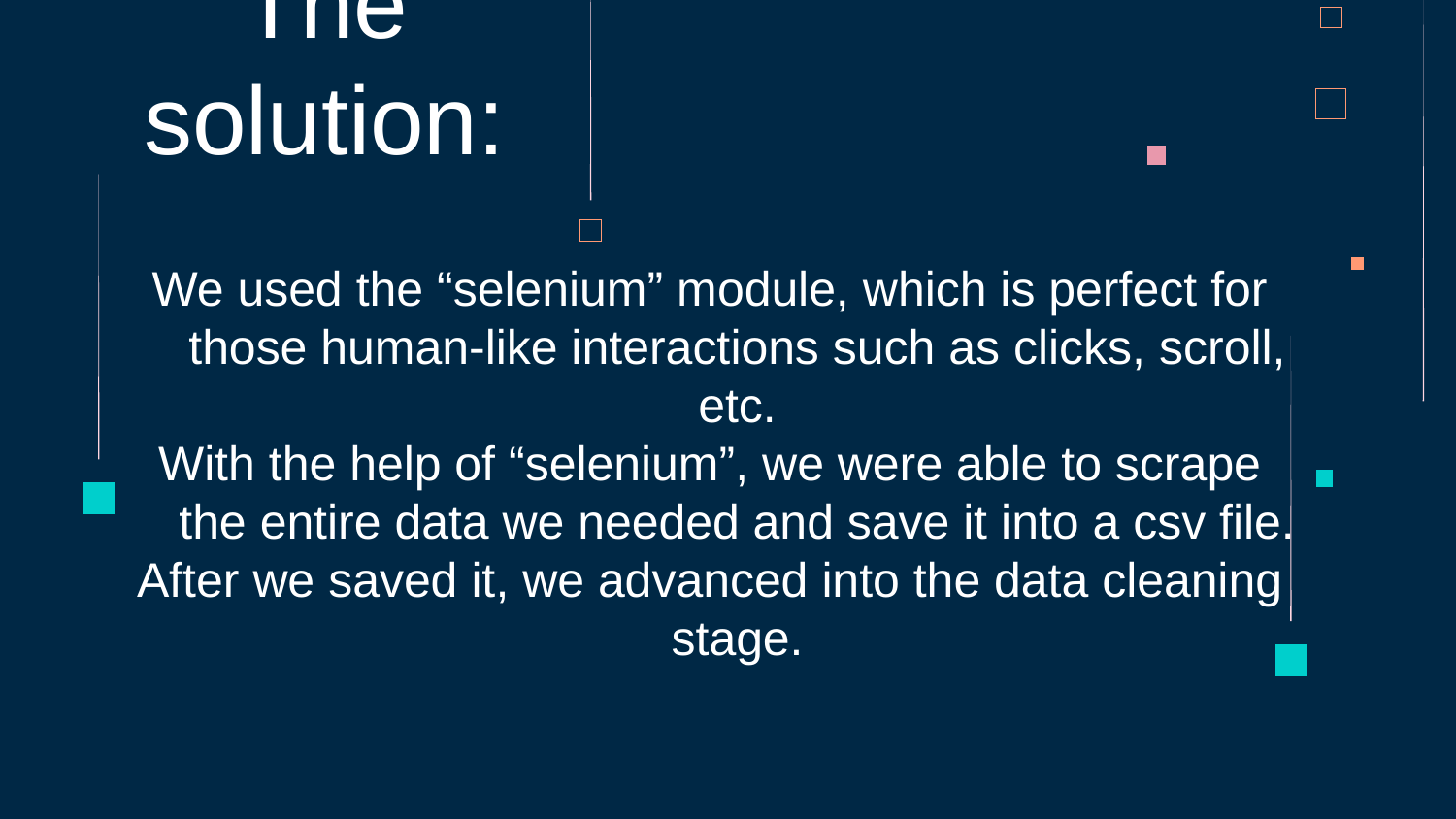

# The solution:
We used the “selenium” module, which is perfect for those human-like interactions such as clicks, scroll, etc.
With the help of “selenium”, we were able to scrape the entire data we needed and save it into a csv file.
After we saved it, we advanced into the data cleaning stage.